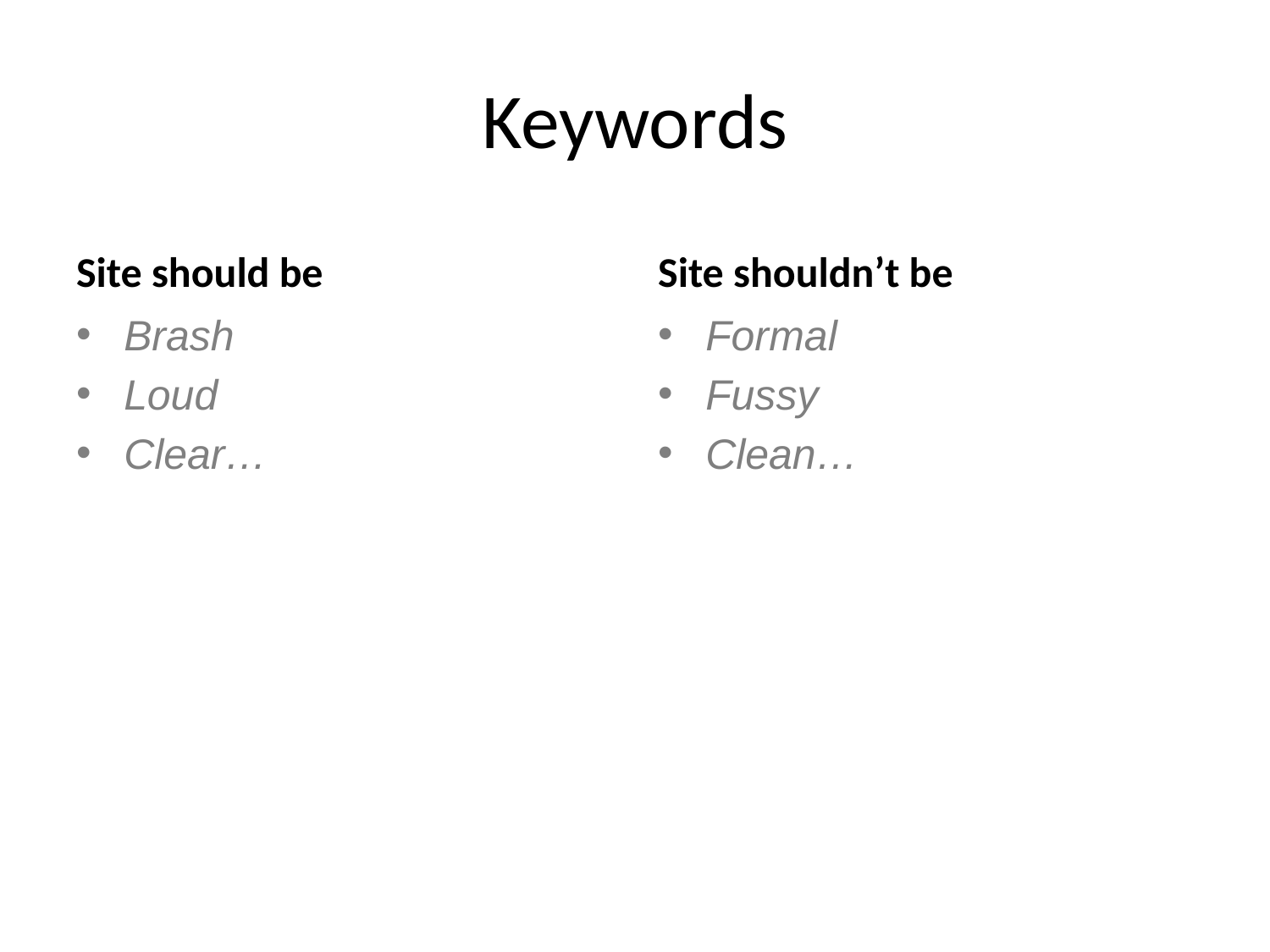

# Keywords
Site should be
Site shouldn’t be
Brash
Loud
Clear…
Formal
Fussy
Clean…